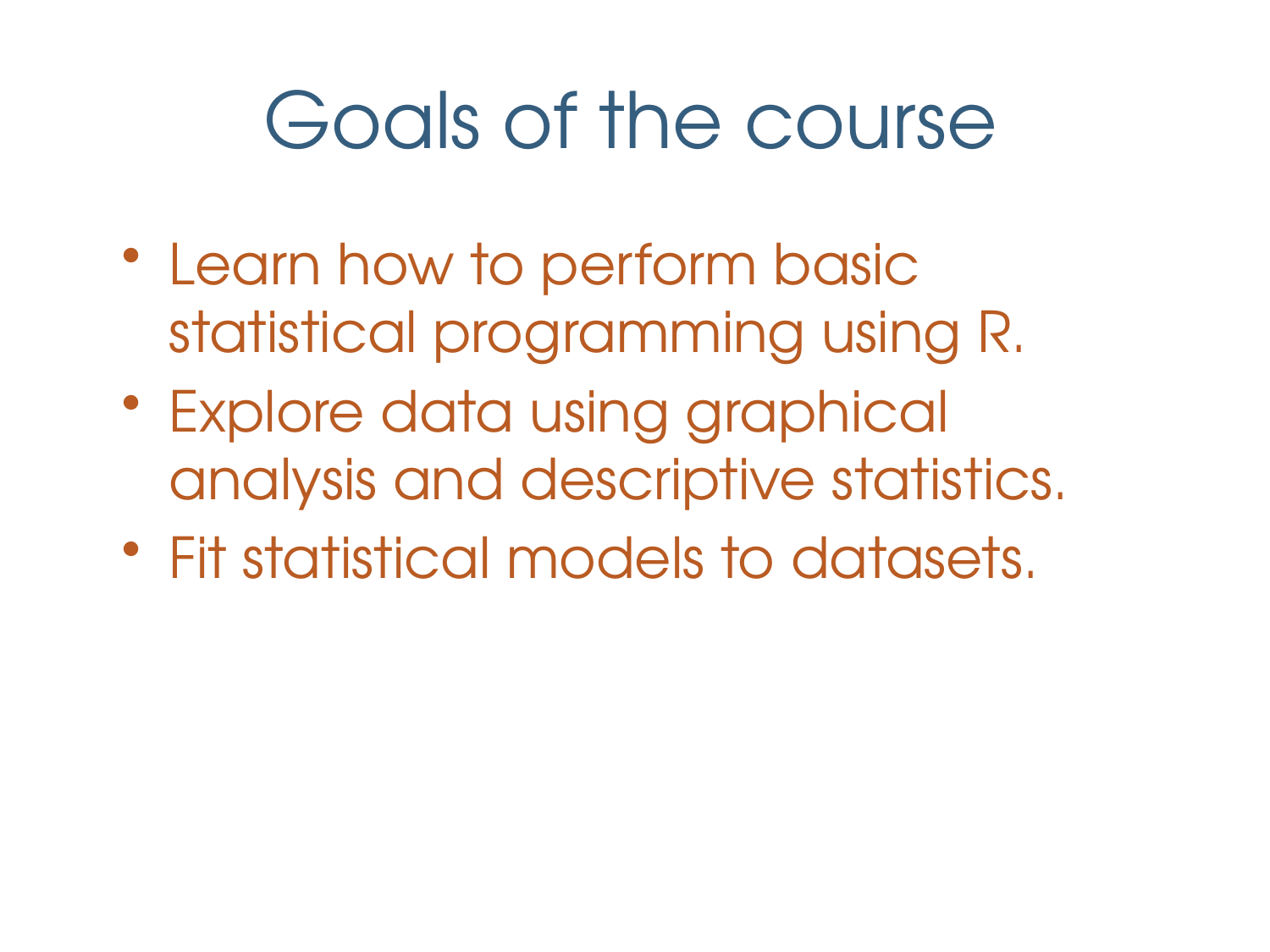

# Goals of the course
Learn how to perform basic statistical programming using R.
Explore data using graphical analysis and descriptive statistics.
Fit statistical models to datasets.